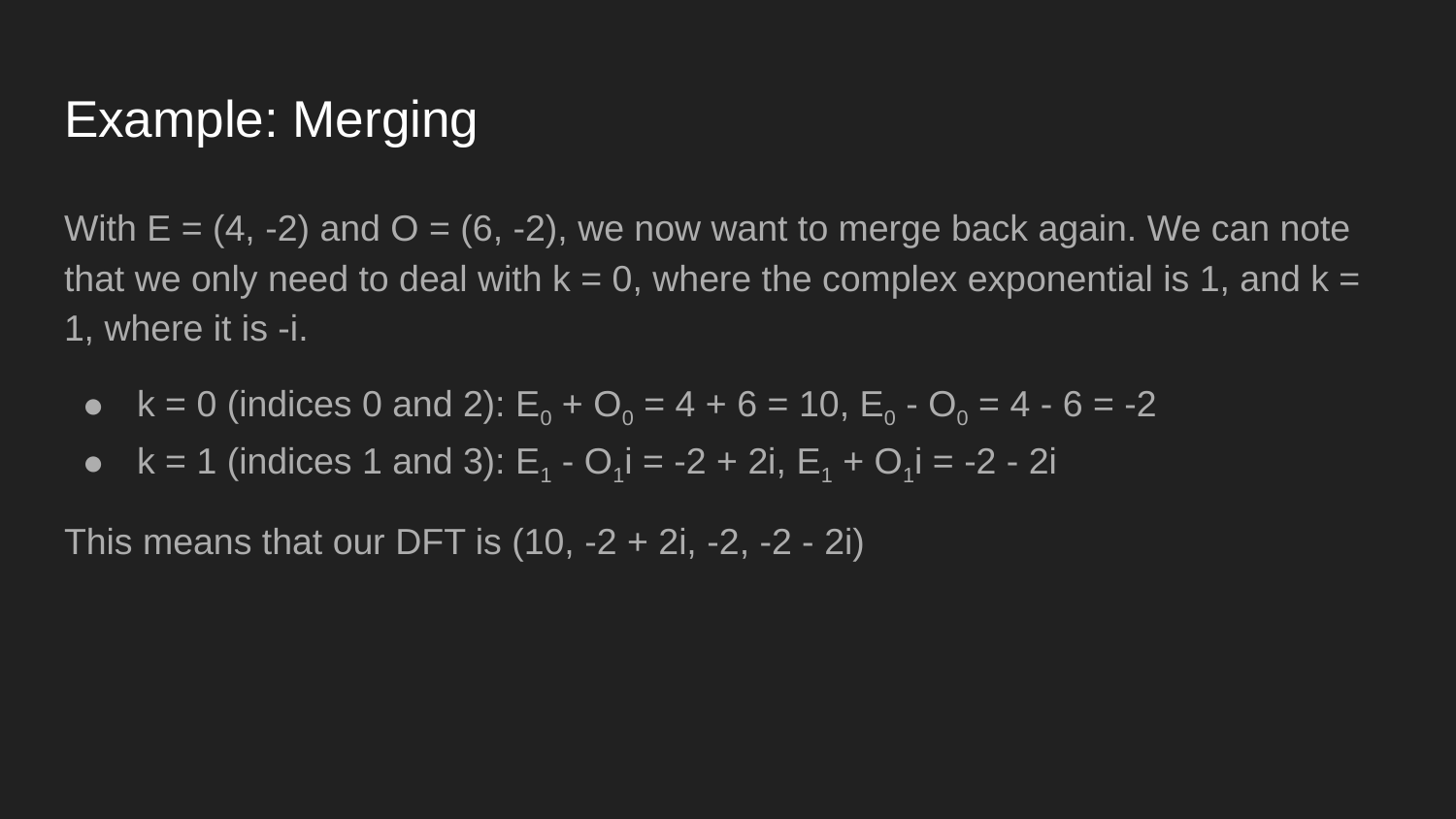

# Example: Merging
With E = (4, -2) and O = (6, -2), we now want to merge back again. We can note that we only need to deal with k = 0, where the complex exponential is 1, and k = 1, where it is -i.
k = 0 (indices 0 and 2): E0 + O0 = 4 + 6 = 10, E0 - O0 = 4 - 6 = -2
k = 1 (indices 1 and 3): E1 - O1i = -2 + 2i, E1 + O1i = -2 - 2i
This means that our DFT is (10, -2 + 2i, -2, -2 - 2i)